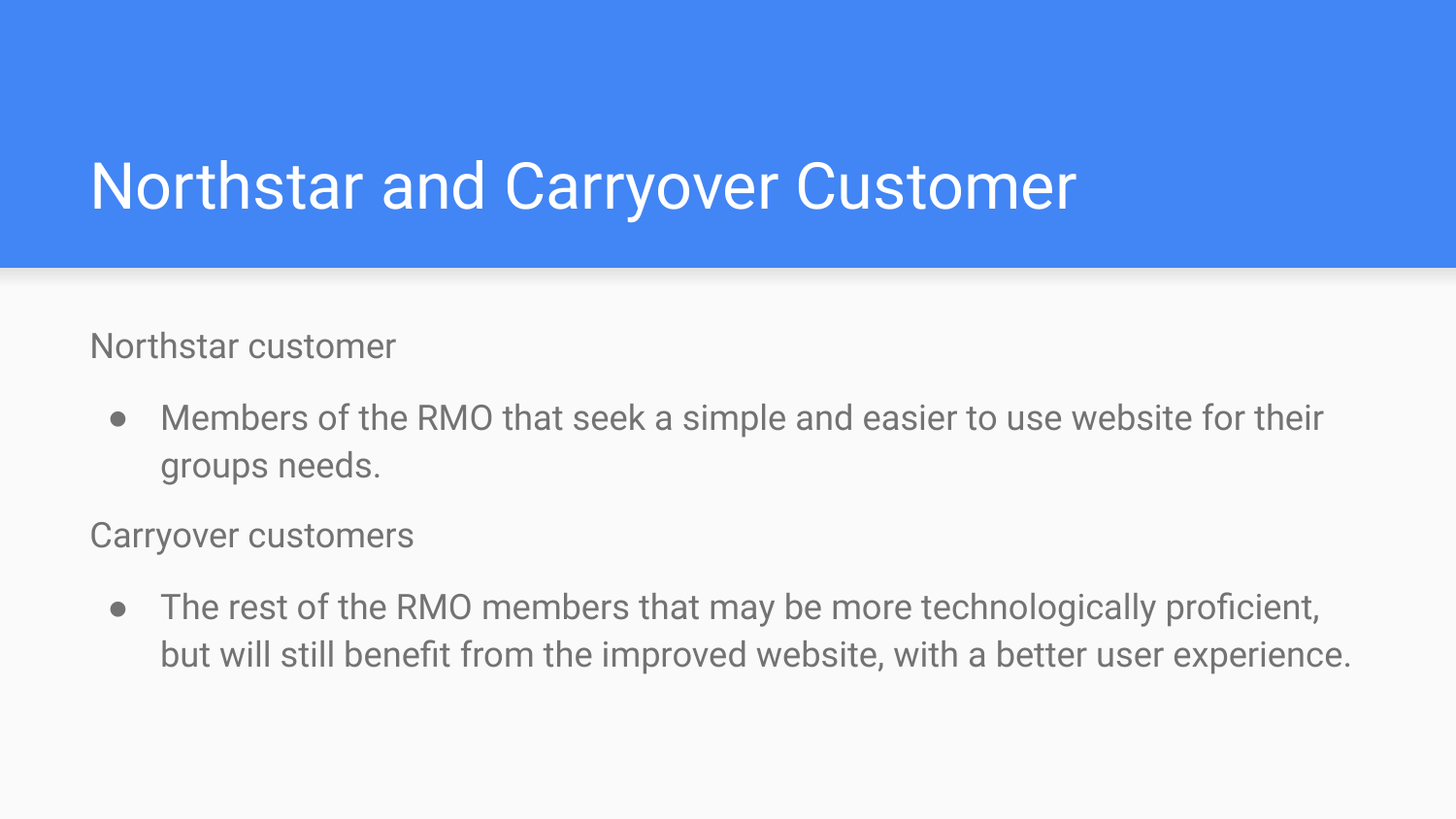

# Northstar and Carryover Customer
Northstar customer
Members of the RMO that seek a simple and easier to use website for their groups needs.
Carryover customers
The rest of the RMO members that may be more technologically proficient, but will still benefit from the improved website, with a better user experience.